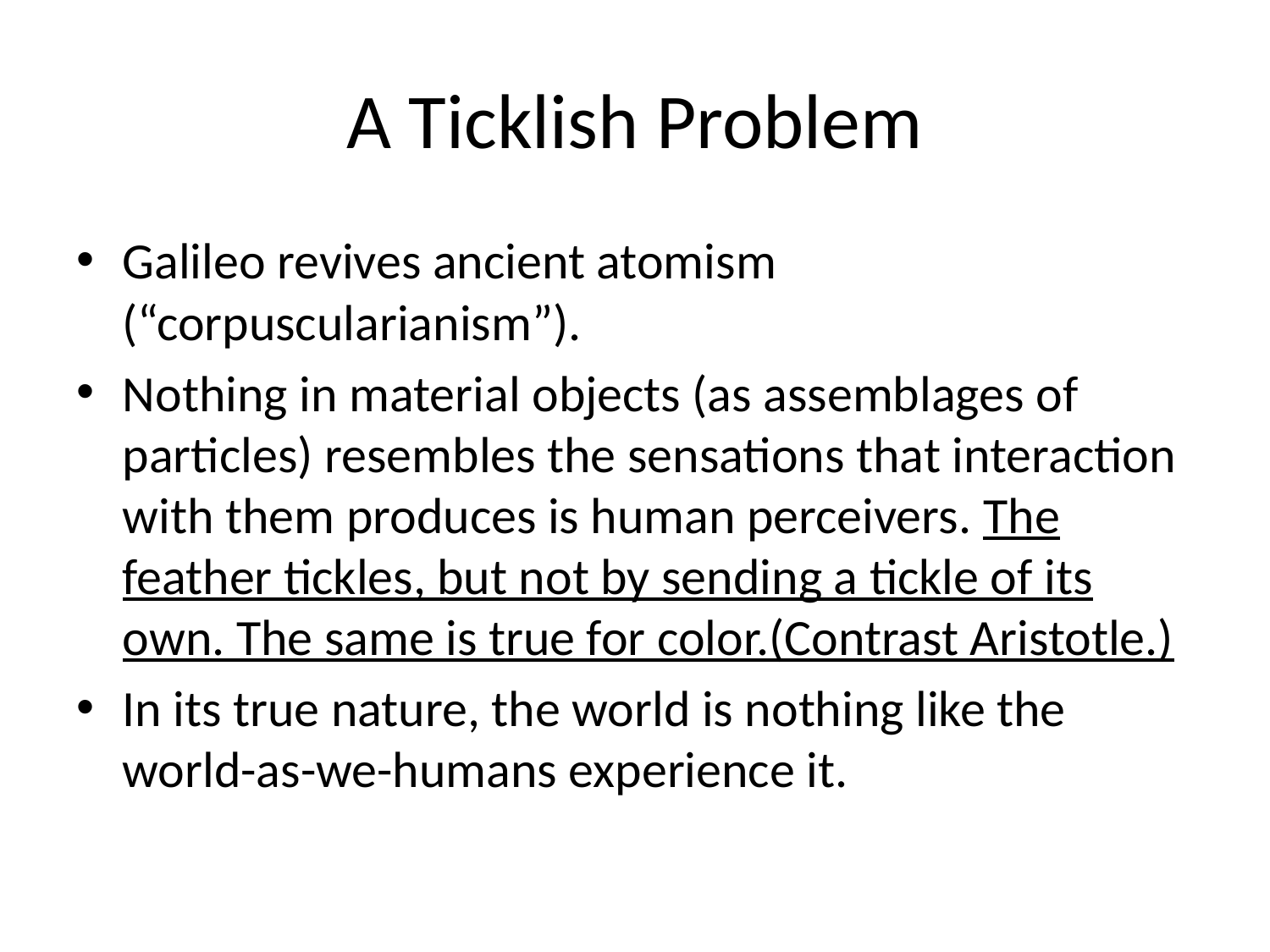

# A Ticklish Problem
Galileo revives ancient atomism (“corpuscularianism”).
Nothing in material objects (as assemblages of particles) resembles the sensations that interaction with them produces is human perceivers. The feather tickles, but not by sending a tickle of its own. The same is true for color.(Contrast Aristotle.)
In its true nature, the world is nothing like the world-as-we-humans experience it.